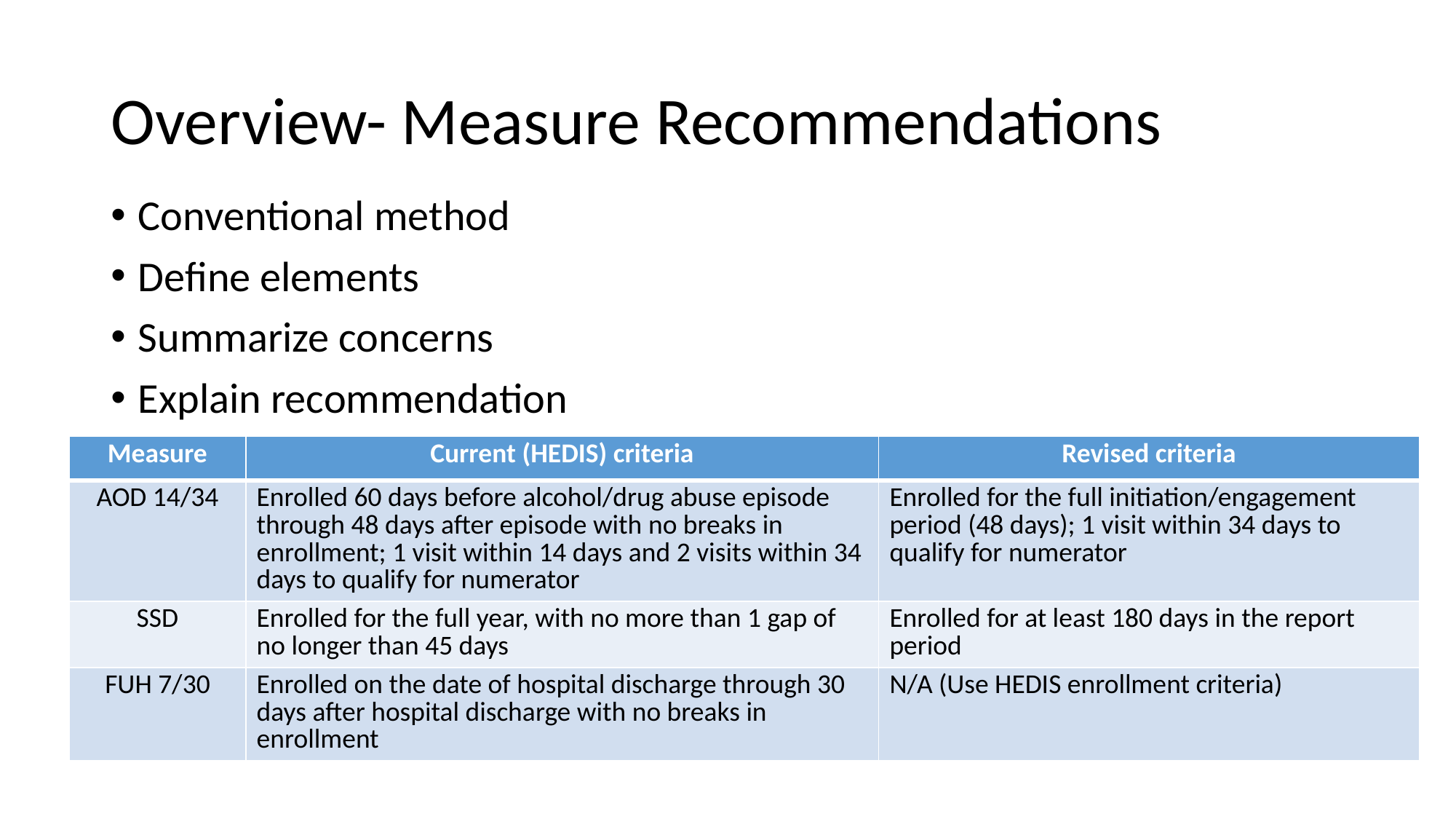

# Overview- Measure Recommendations
Conventional method
Define elements
Summarize concerns
Explain recommendation

| Measure | Current (HEDIS) criteria | Revised criteria |
| --- | --- | --- |
| AOD 14/34 | Enrolled 60 days before alcohol/drug abuse episode through 48 days after episode with no breaks in enrollment; 1 visit within 14 days and 2 visits within 34 days to qualify for numerator | Enrolled for the full initiation/engagement period (48 days); 1 visit within 34 days to qualify for numerator |
| SSD | Enrolled for the full year, with no more than 1 gap of no longer than 45 days | Enrolled for at least 180 days in the report period |
| FUH 7/30 | Enrolled on the date of hospital discharge through 30 days after hospital discharge with no breaks in enrollment | N/A (Use HEDIS enrollment criteria) |